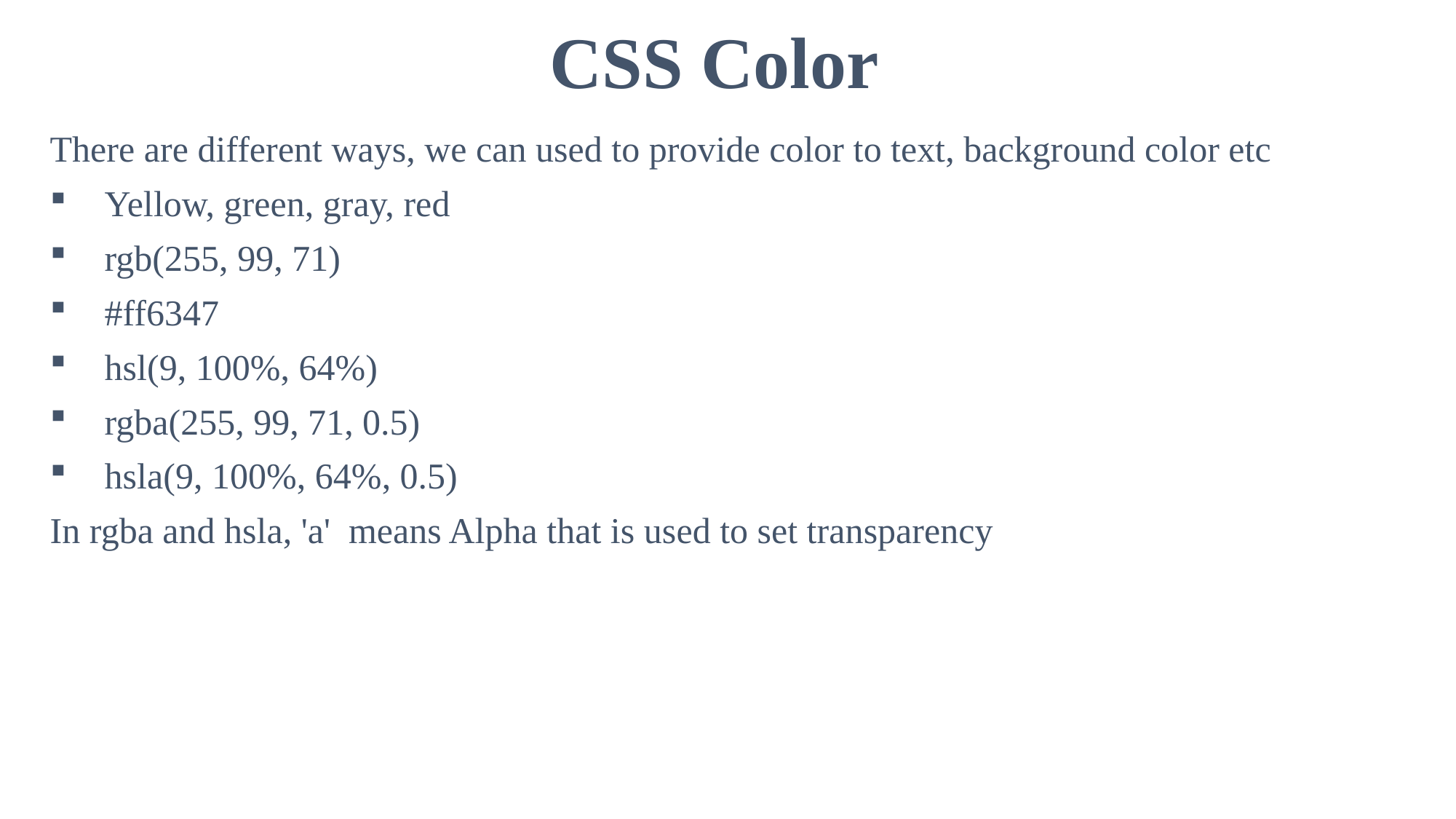

# CSS Color
There are different ways, we can used to provide color to text, background color etc
Yellow, green, gray, red
rgb(255, 99, 71)
#ff6347
hsl(9, 100%, 64%)
rgba(255, 99, 71, 0.5)
hsla(9, 100%, 64%, 0.5)
In rgba and hsla, 'a'  means Alpha that is used to set transparency